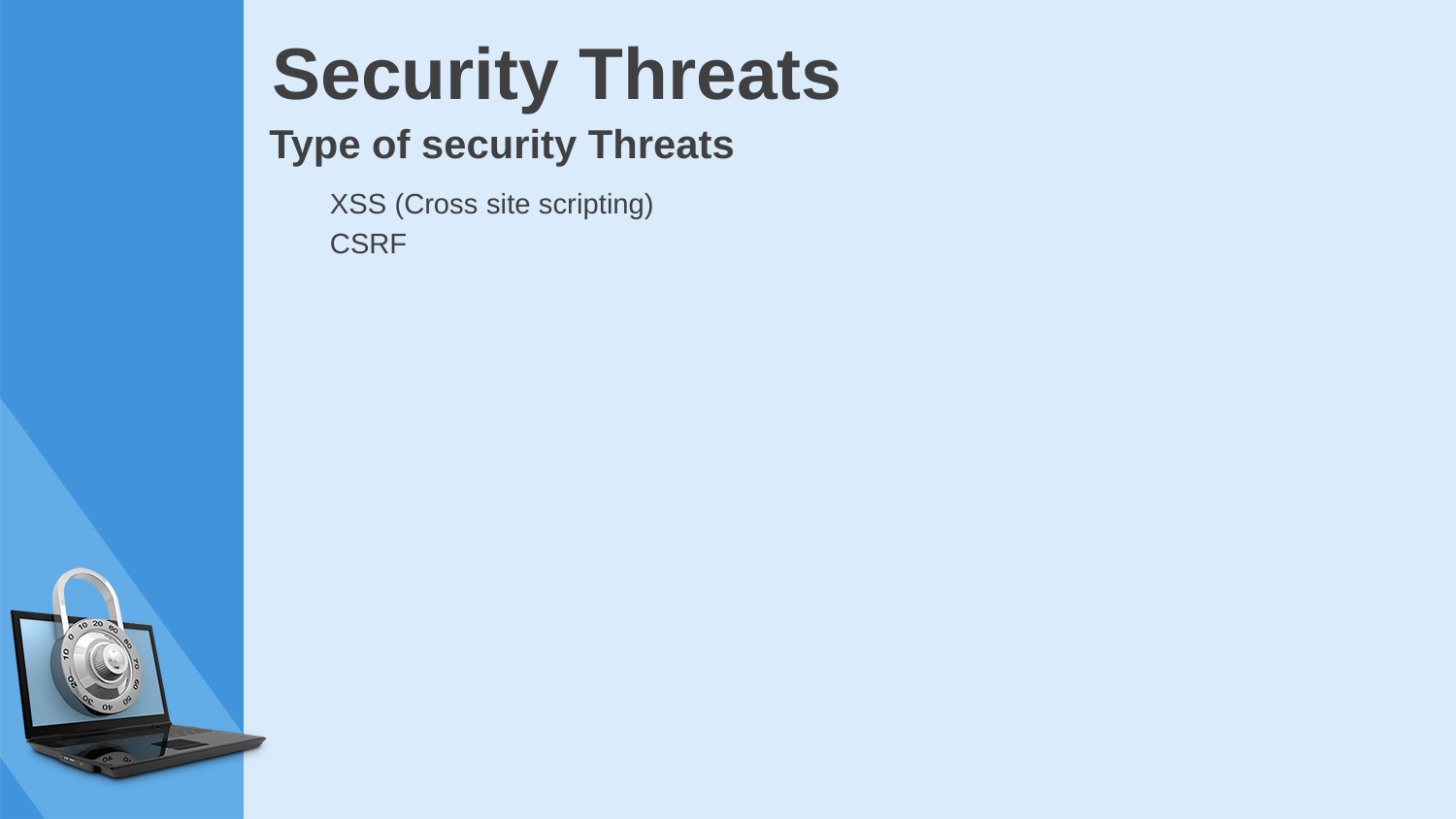

# Security Threats
Type of security Threats
XSS (Cross site scripting)
CSRF